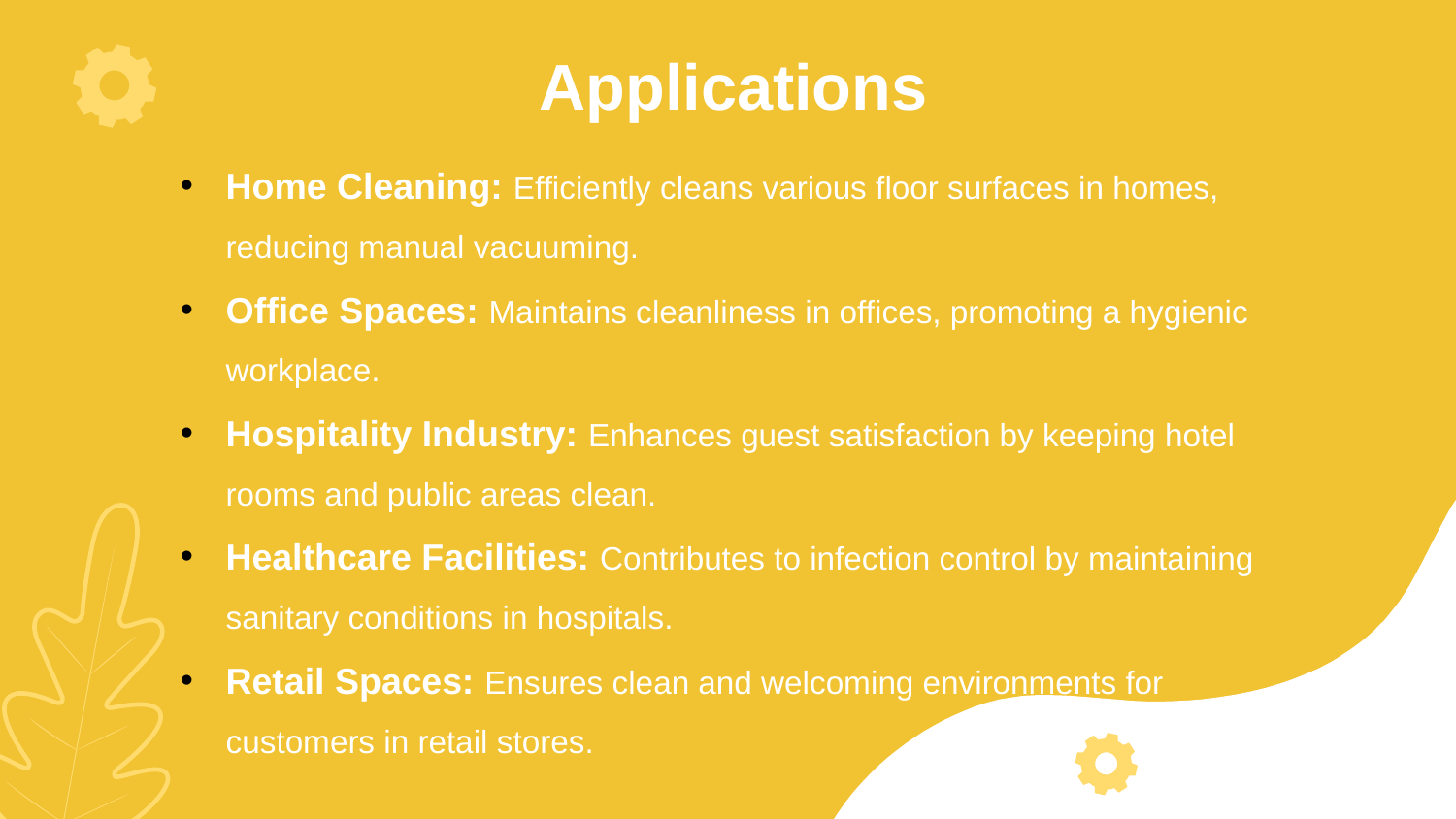

# Applications
Home Cleaning: Efficiently cleans various floor surfaces in homes, reducing manual vacuuming.
Office Spaces: Maintains cleanliness in offices, promoting a hygienic workplace.
Hospitality Industry: Enhances guest satisfaction by keeping hotel rooms and public areas clean.
Healthcare Facilities: Contributes to infection control by maintaining sanitary conditions in hospitals.
Retail Spaces: Ensures clean and welcoming environments for customers in retail stores.